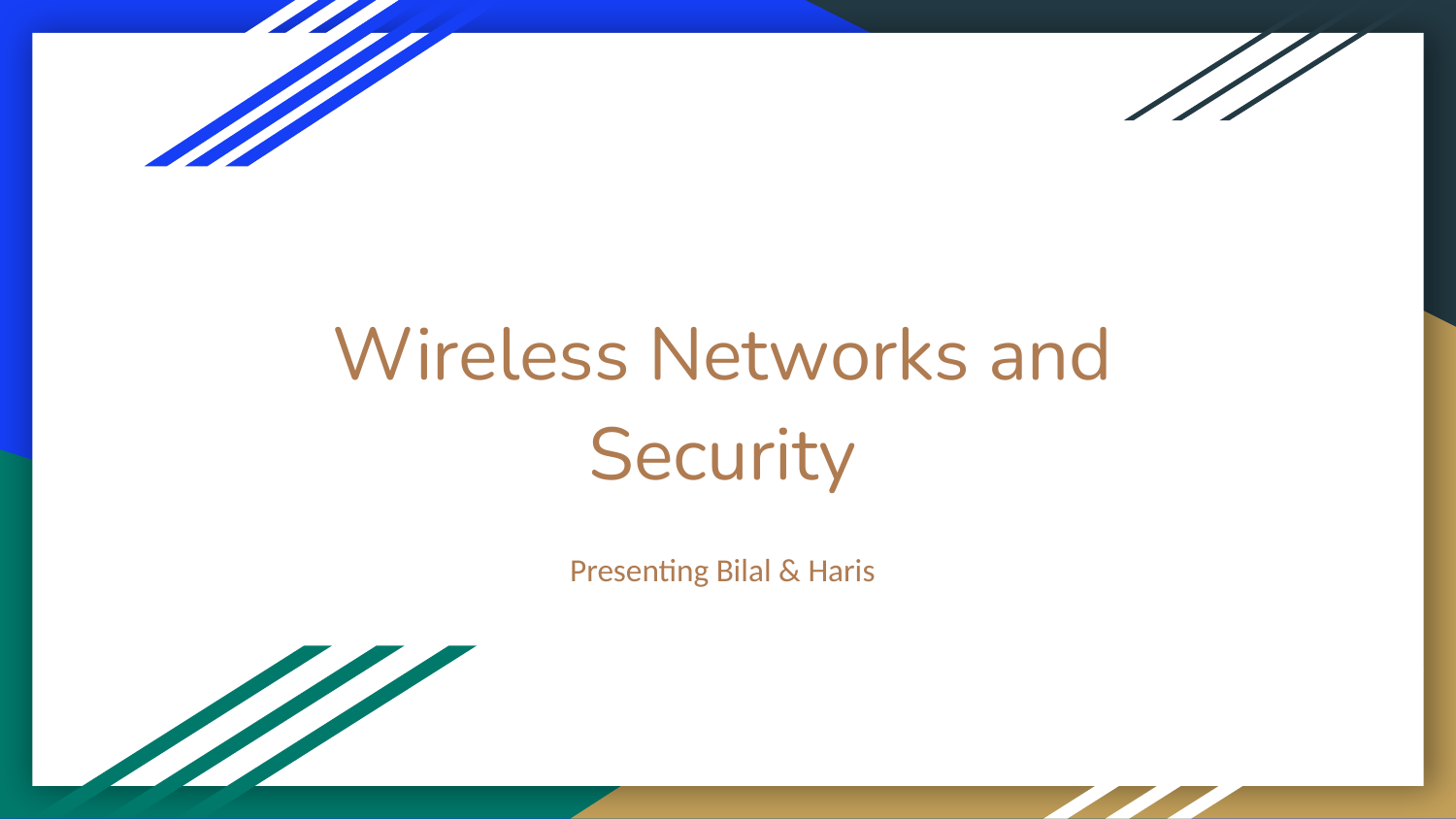

# Wireless Networks and Security
Presenting Bilal & Haris